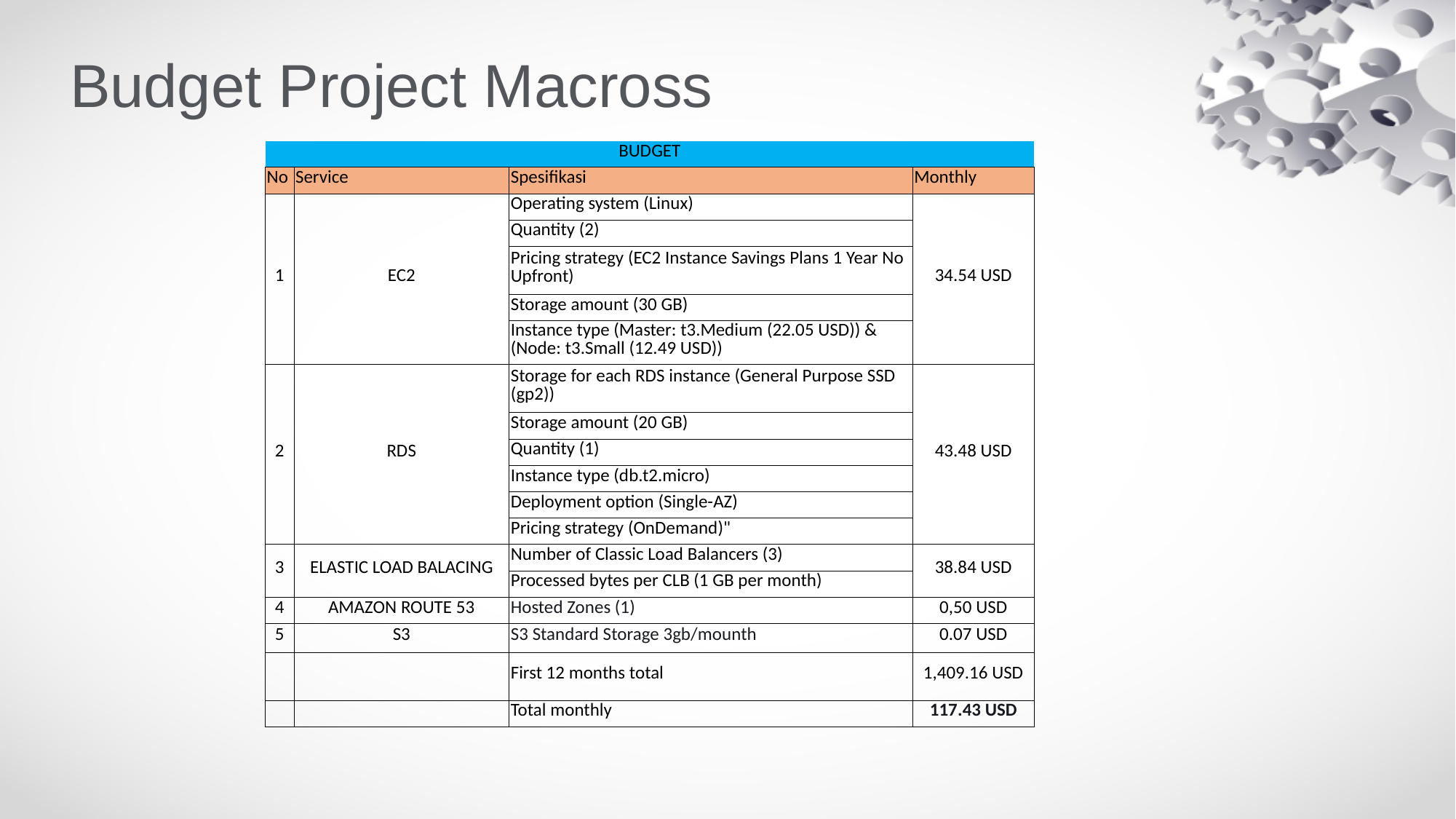

# Budget Project Macross
| BUDGET |  |  |  |
| --- | --- | --- | --- |
| No | Service | Spesifikasi | Monthly |
| 1 | EC2 | Operating system (Linux) | 34.54 USD |
|  |  | Quantity (2) |  |
|  |  | Pricing strategy (EC2 Instance Savings Plans 1 Year No Upfront) |  |
|  |  | Storage amount (30 GB) |  |
|  |  | Instance type (Master: t3.Medium (22.05 USD)) & (Node: t3.Small (12.49 USD)) |  |
| 2 | RDS | Storage for each RDS instance (General Purpose SSD (gp2)) | 43.48 USD |
|  |  | Storage amount (20 GB) |  |
|  |  | Quantity (1) |  |
|  |  | Instance type (db.t2.micro) |  |
|  |  | Deployment option (Single-AZ) |  |
|  |  | Pricing strategy (OnDemand)" |  |
| 3 | ELASTIC LOAD BALACING | Number of Classic Load Balancers (3) | 38.84 USD |
|  |  | Processed bytes per CLB (1 GB per month) |  |
| 4 | AMAZON ROUTE 53 | Hosted Zones (1) | 0,50 USD |
| 5 | S3 | S3 Standard Storage 3gb/mounth | 0.07 USD |
|  |  | First 12 months total | 1,409.16 USD |
|  |  | Total monthly | 117.43 USD |